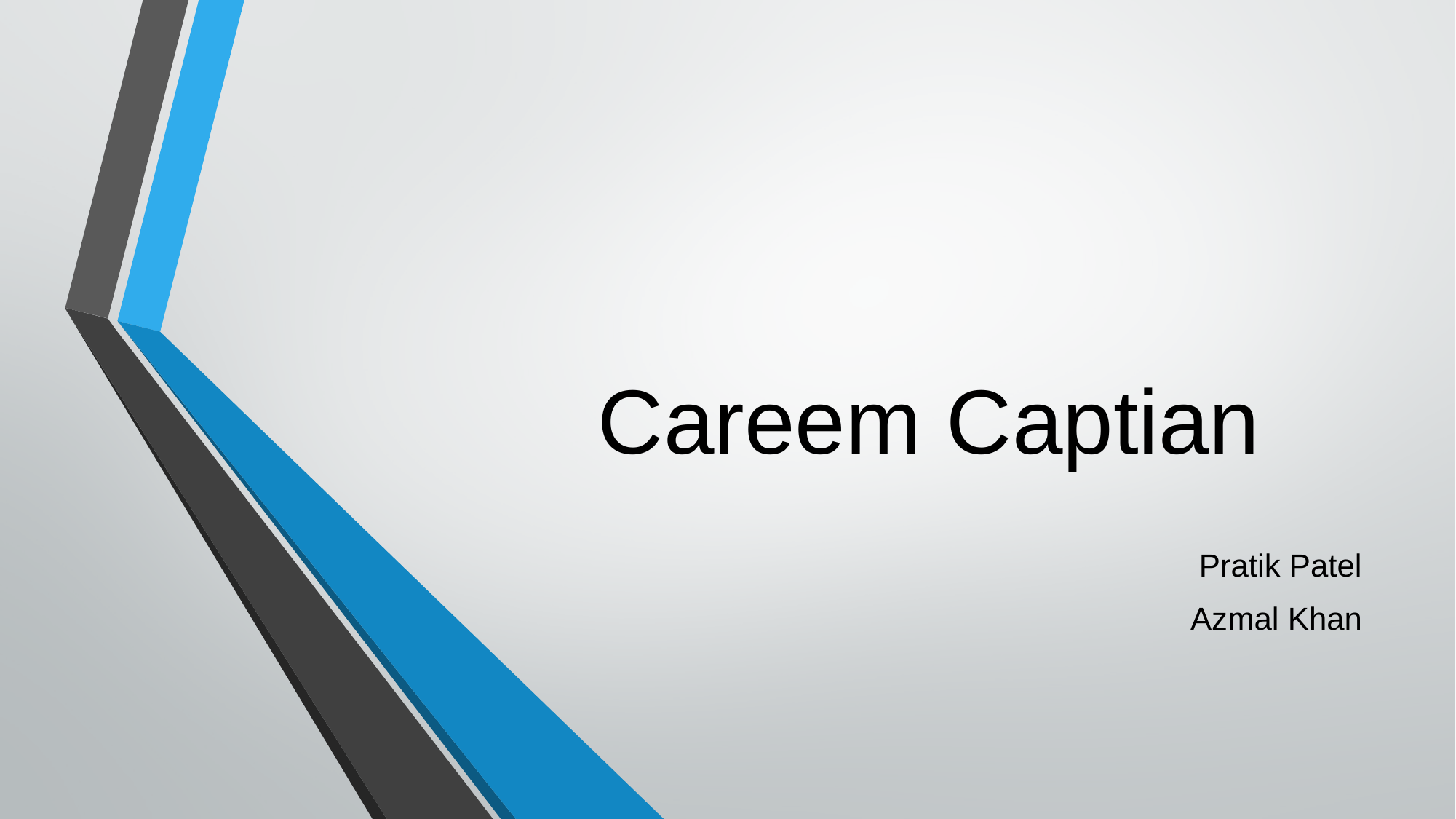

# Careem Captian
Pratik Patel
Azmal Khan